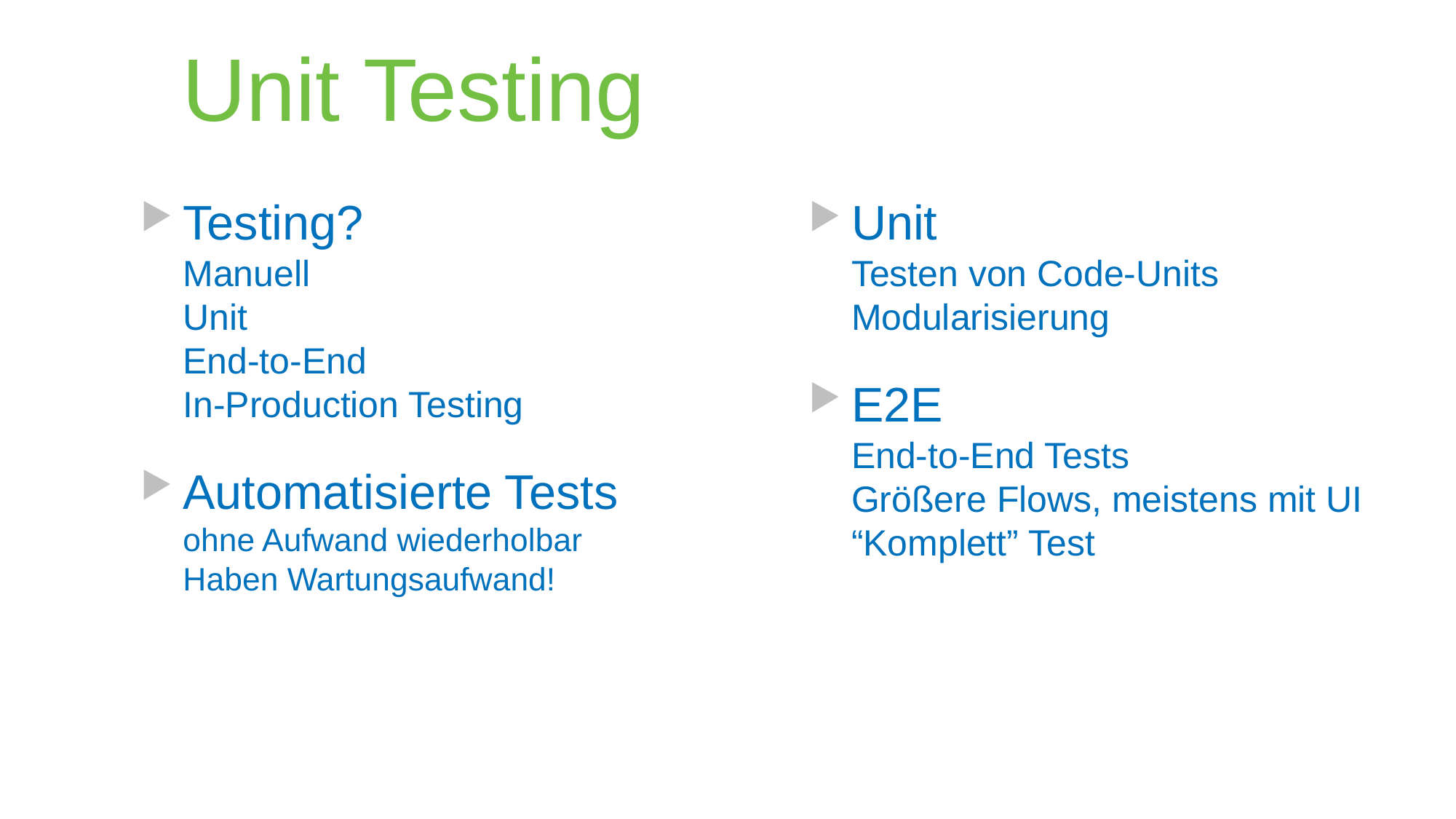

# Unit Testing
Testing?
Manuell
Unit
End-to-End
In-Production Testing
Automatisierte Tests
ohne Aufwand wiederholbar
Haben Wartungsaufwand!
Unit
Testen von Code-Units
Modularisierung
E2E
End-to-End Tests
Größere Flows, meistens mit UI
“Komplett” Test